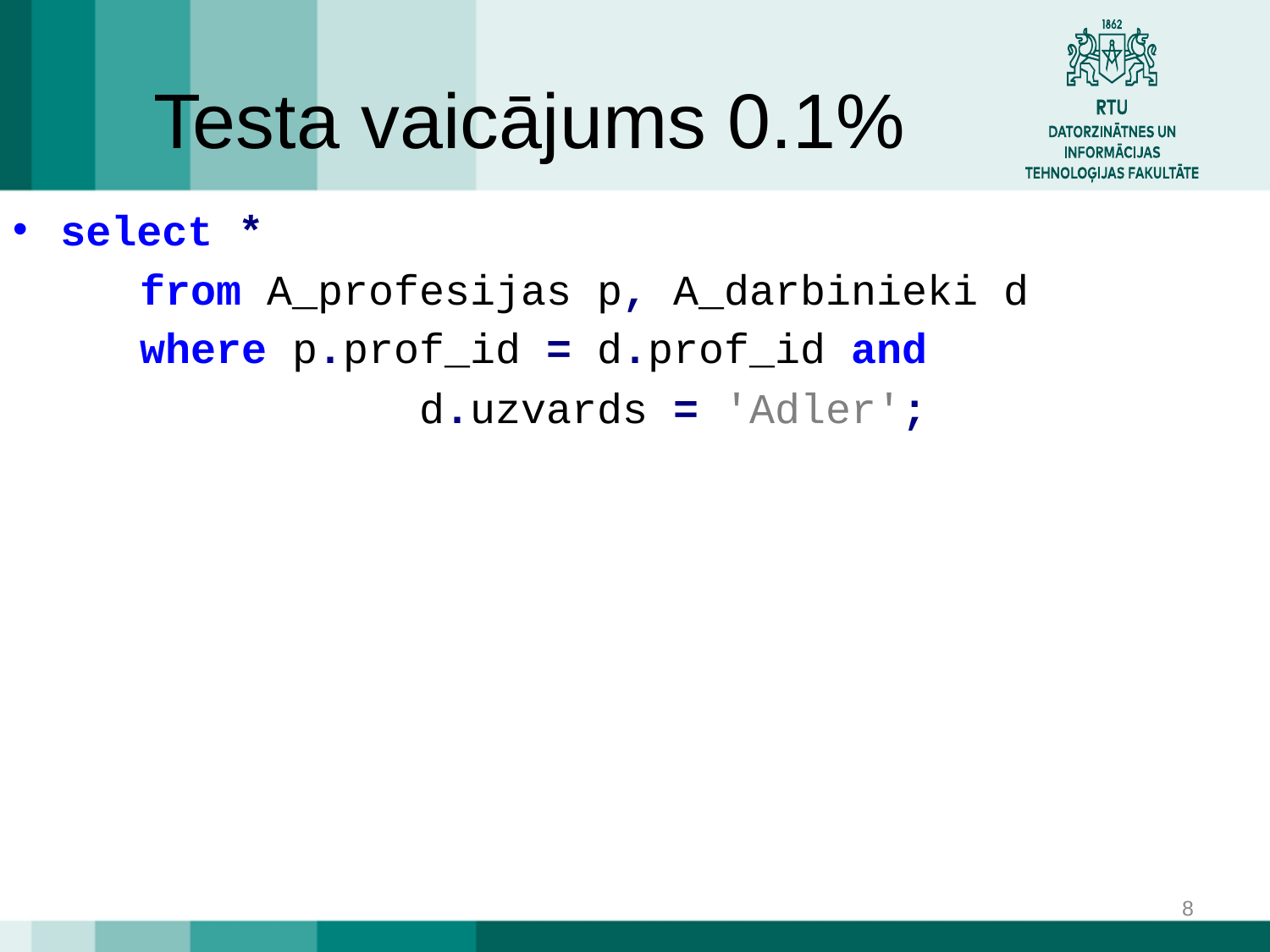

# Testa vaicājums 0.1%
select *
	from A_profesijas p, A_darbinieki d
	where p.prof_id = d.prof_id and
			 d.uzvards = 'Adler';

8